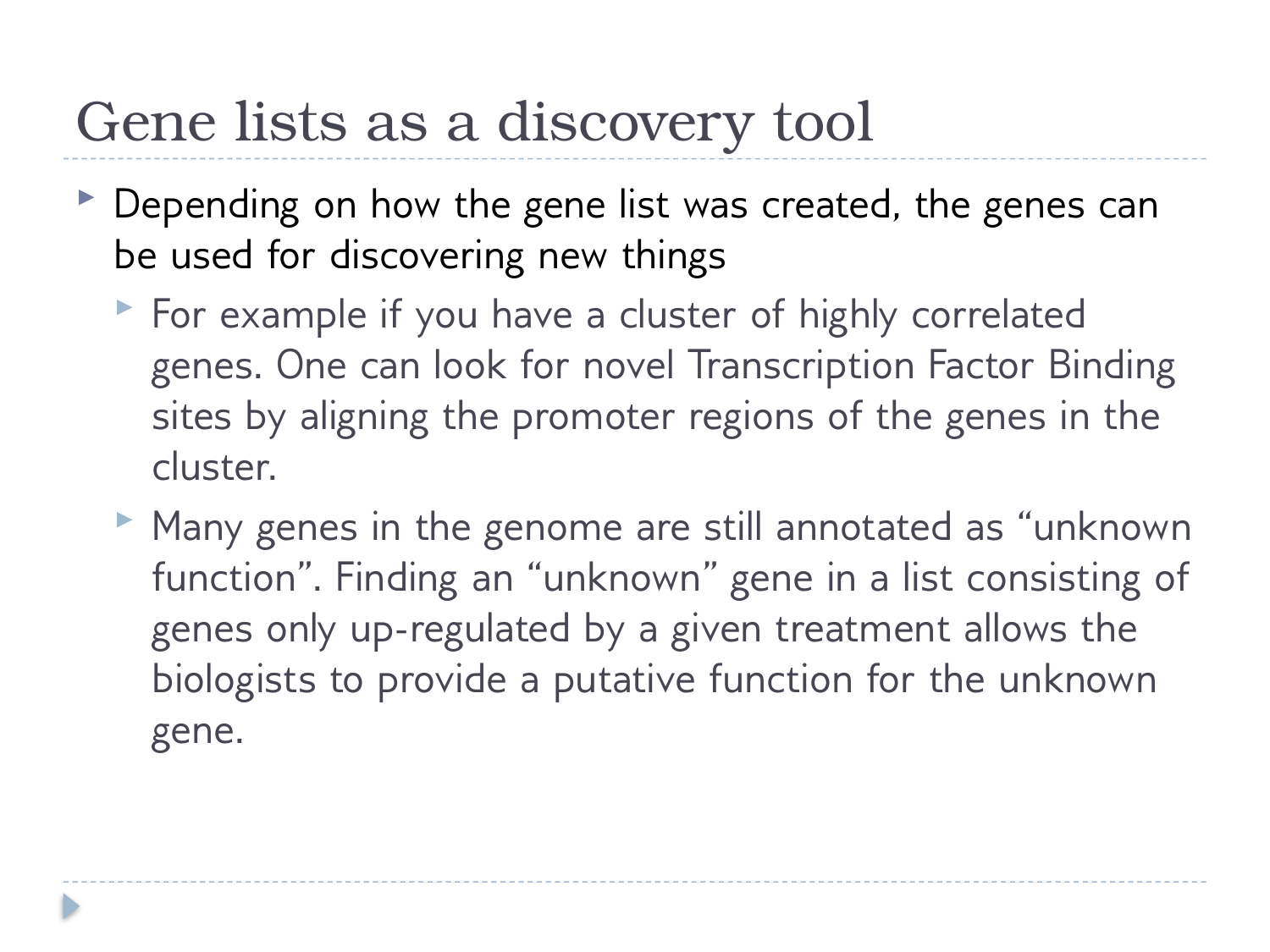

# Gene lists as a discovery tool
Depending on how the gene list was created, the genes can be used for discovering new things
For example if you have a cluster of highly correlated genes. One can look for novel Transcription Factor Binding sites by aligning the promoter regions of the genes in the cluster.
Many genes in the genome are still annotated as “unknown function”. Finding an “unknown” gene in a list consisting of genes only up-regulated by a given treatment allows the biologists to provide a putative function for the unknown gene.